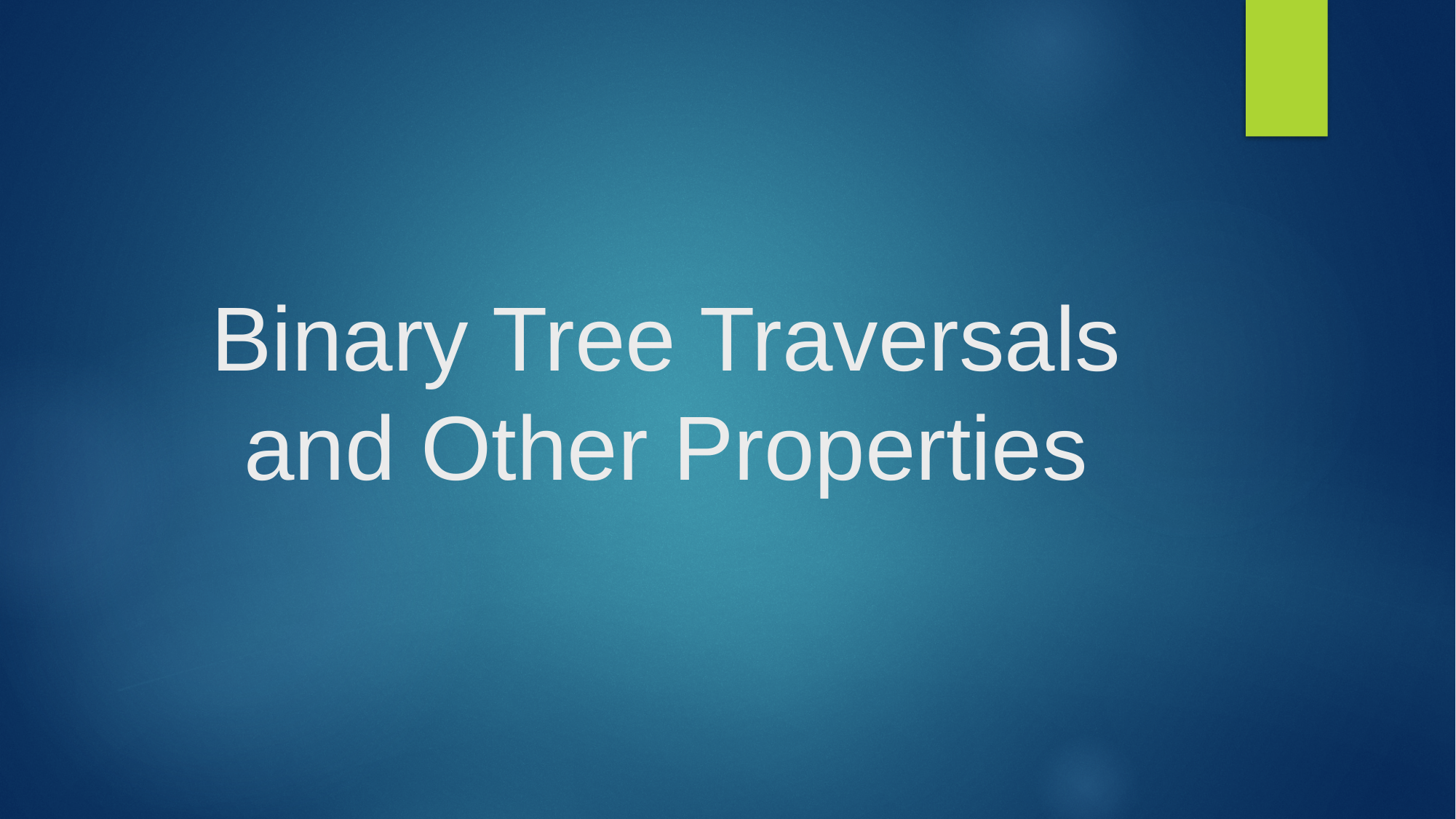

# Binary Tree Traversals and Other Properties